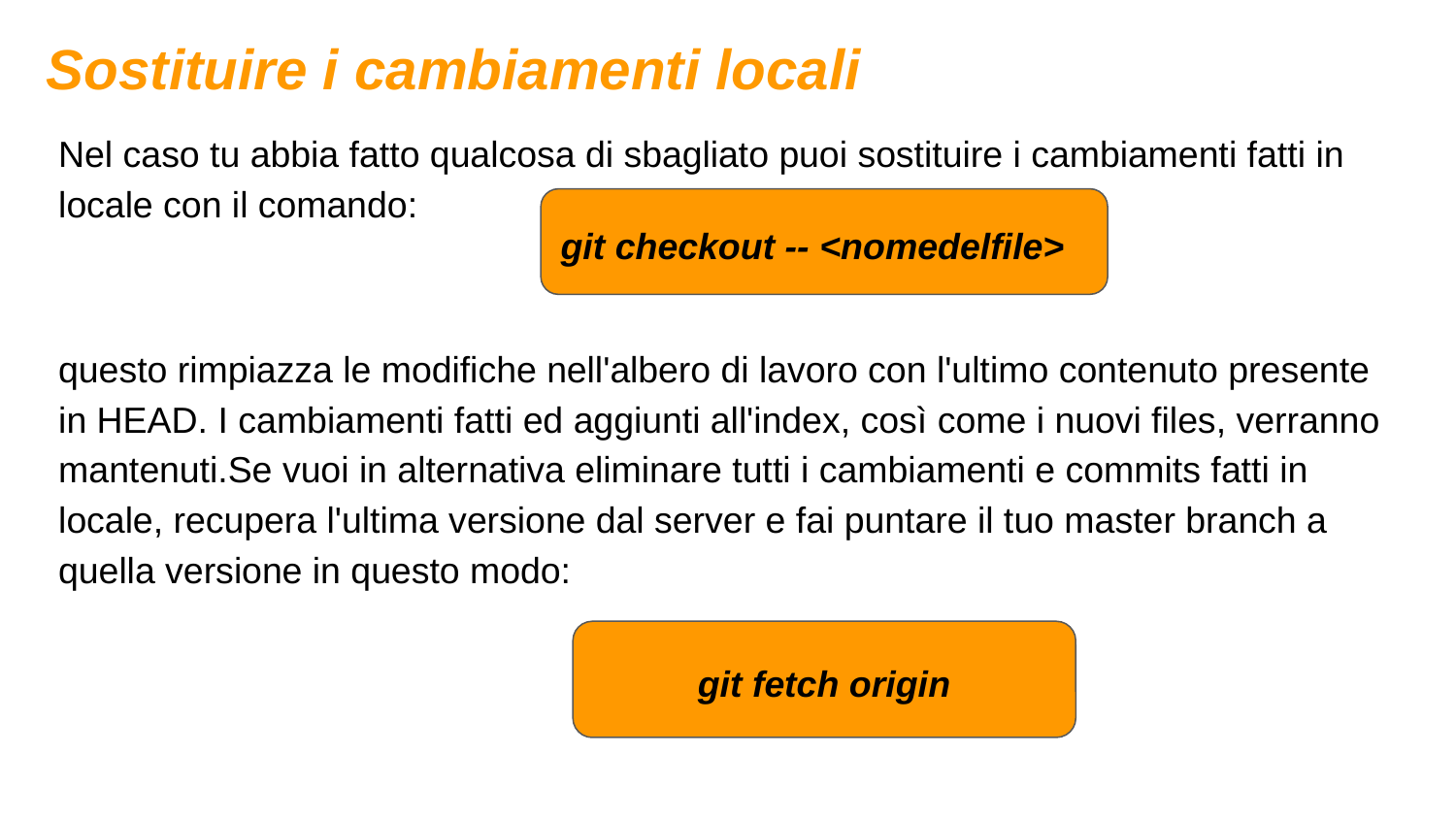

# Sostituire i cambiamenti locali
Nel caso tu abbia fatto qualcosa di sbagliato puoi sostituire i cambiamenti fatti in locale con il comando:

questo rimpiazza le modifiche nell'albero di lavoro con l'ultimo contenuto presente in HEAD. I cambiamenti fatti ed aggiunti all'index, così come i nuovi files, verranno mantenuti.Se vuoi in alternativa eliminare tutti i cambiamenti e commits fatti in locale, recupera l'ultima versione dal server e fai puntare il tuo master branch a quella versione in questo modo:

git checkout -- <nomedelfile>
git fetch origin